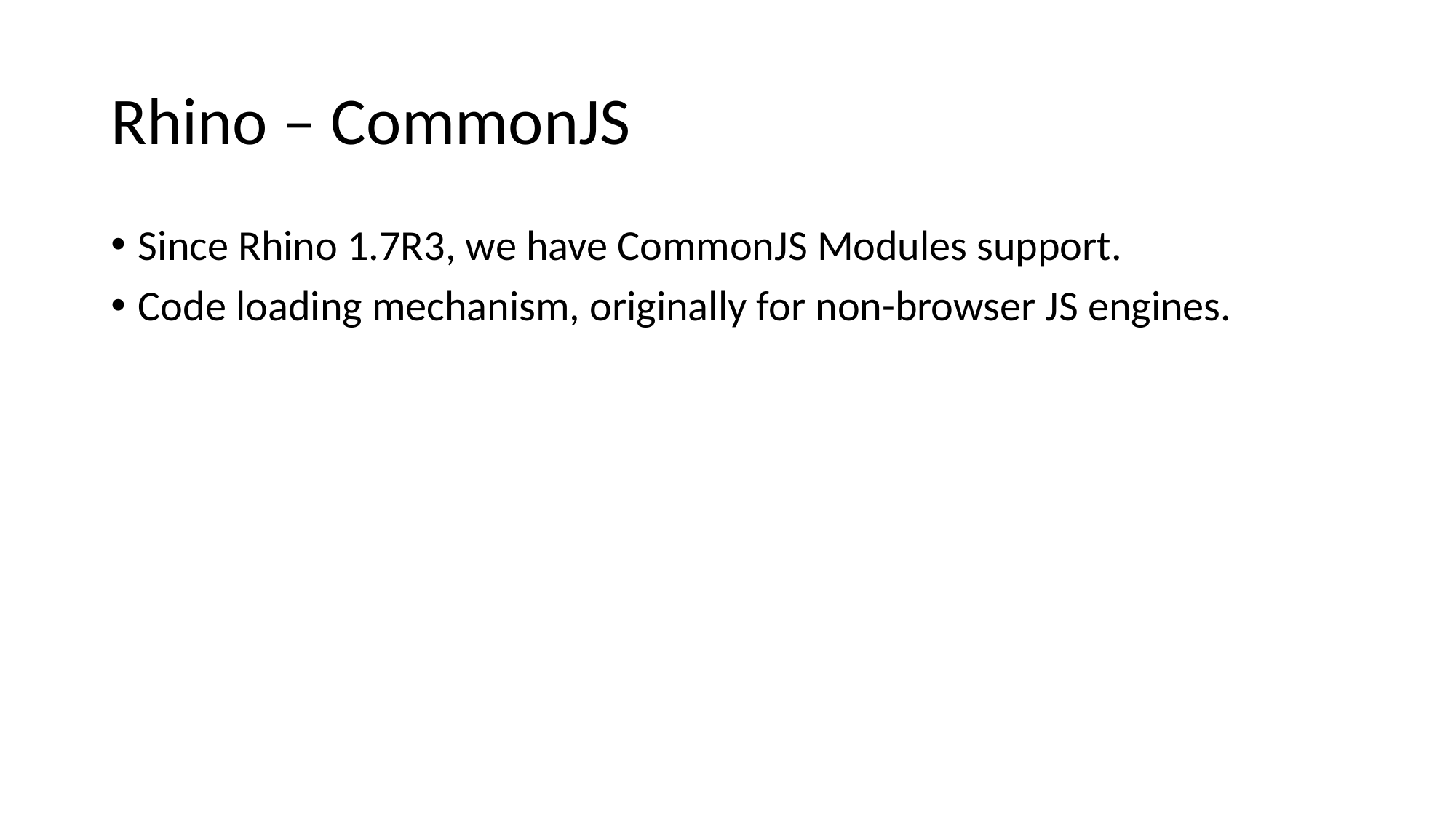

# Rhino – CommonJS
Since Rhino 1.7R3, we have CommonJS Modules support.
Code loading mechanism, originally for non-browser JS engines.